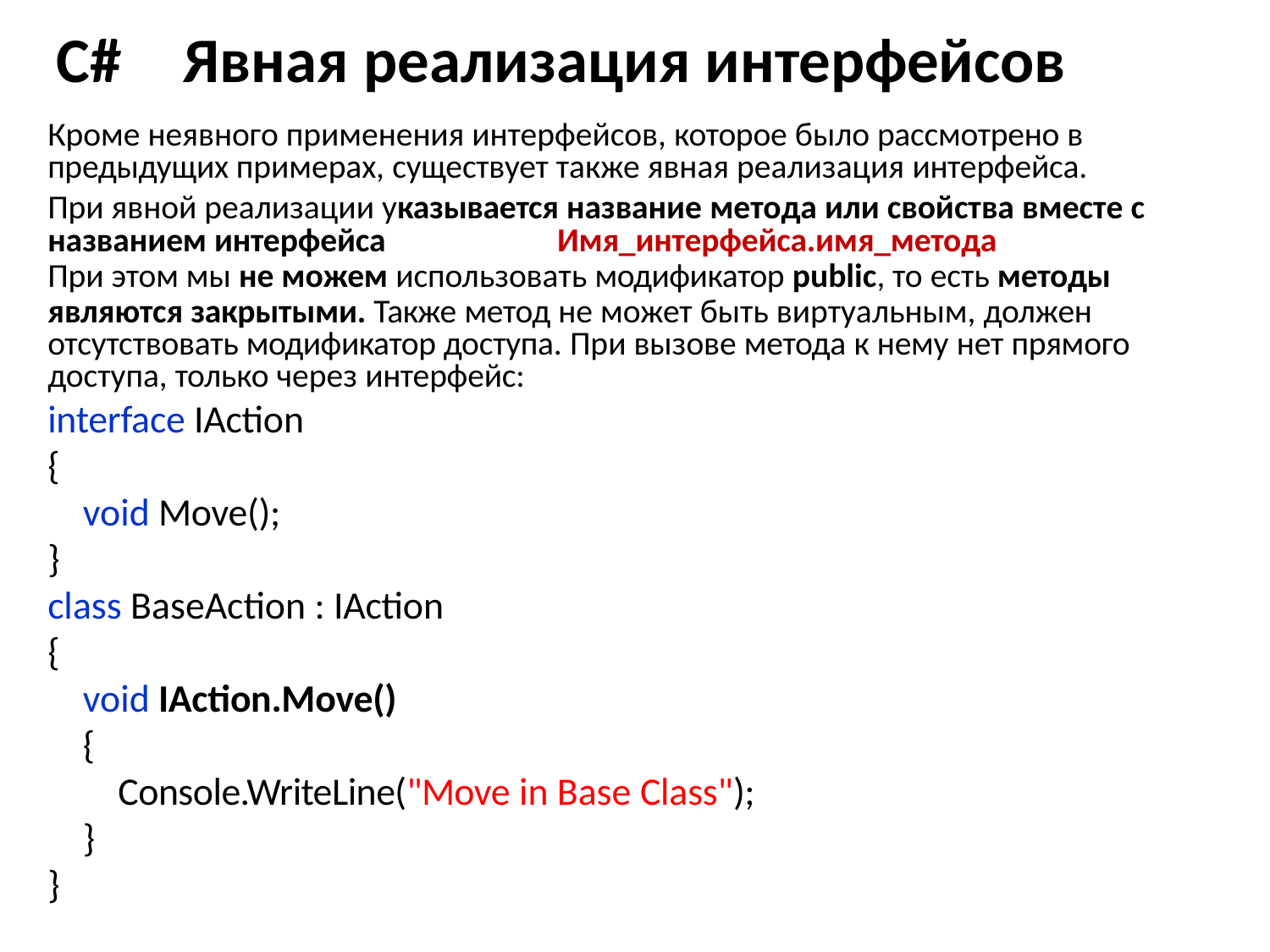

# C#	Явная реализация интерфейсов
Кроме неявного применения интерфейсов, которое было рассмотрено в предыдущих примерах, существует также явная реализация интерфейса.
При явной реализации указывается название метода или свойства вместе с названием интерфейса	Имя_интерфейса.имя_метода
При этом мы не можем использовать модификатор public, то есть методы
являются закрытыми. Также метод не может быть виртуальным, должен отсутствовать модификатор доступа. При вызове метода к нему нет прямого доступа, только через интерфейс:
interface IAction
{
void Move();
}
class BaseAction : IAction
{
void IAction.Move()
{
Console.WriteLine("Move in Base Class");
}
}